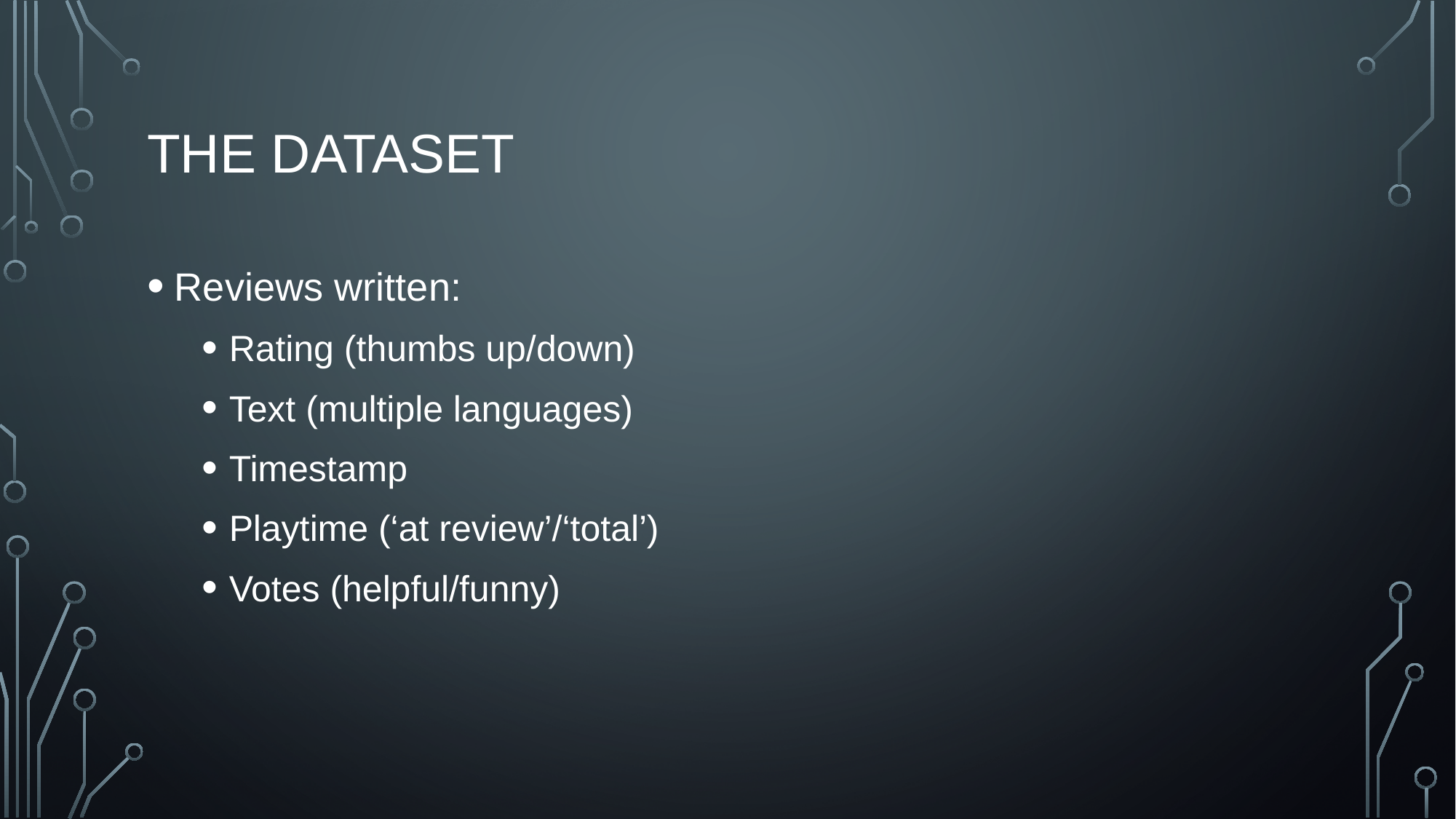

# The Dataset
Reviews written:
Rating (thumbs up/down)
Text (multiple languages)
Timestamp
Playtime (‘at review’/‘total’)
Votes (helpful/funny)